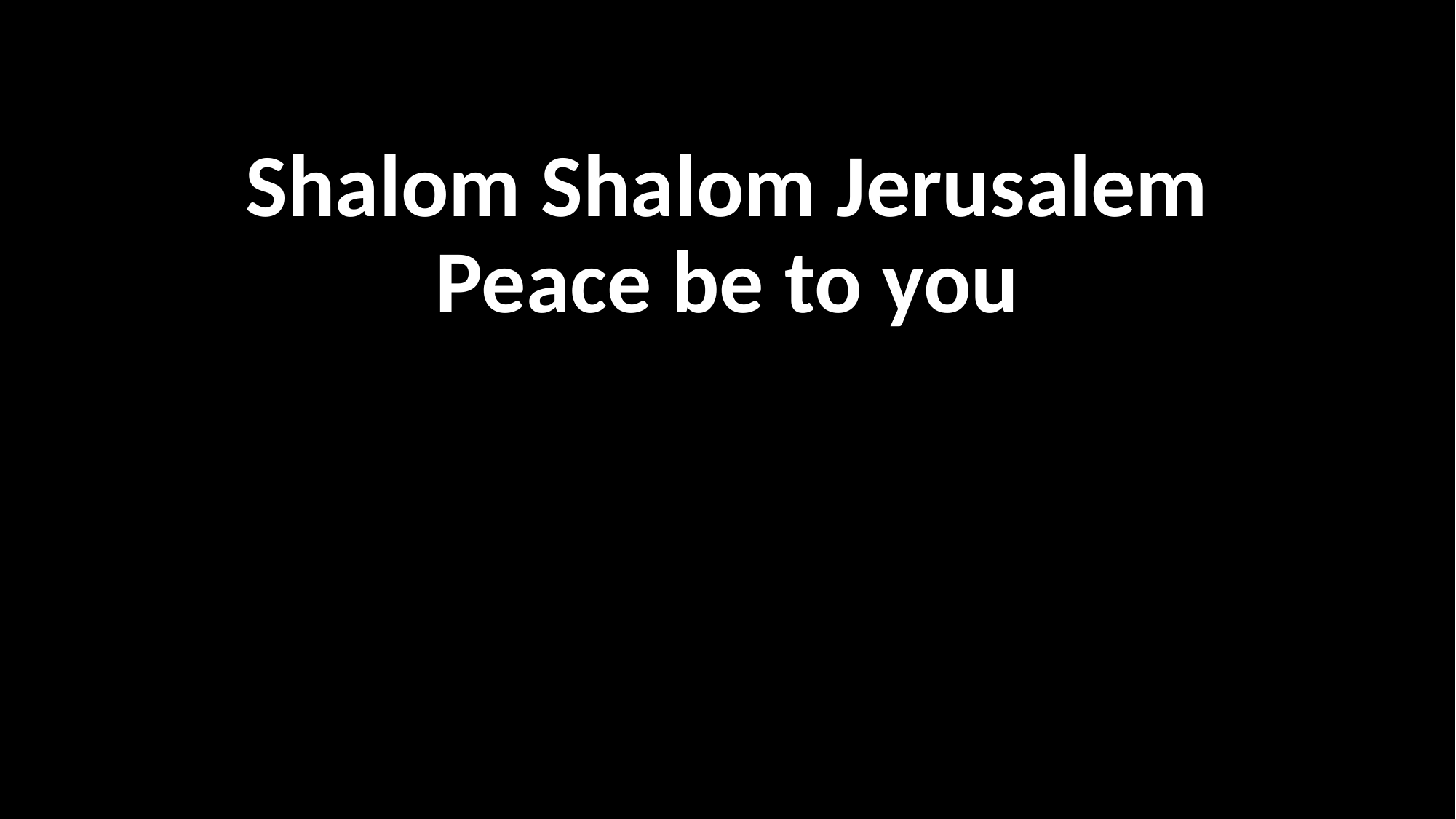

Shalom Shalom Jerusalem
Peace be to you